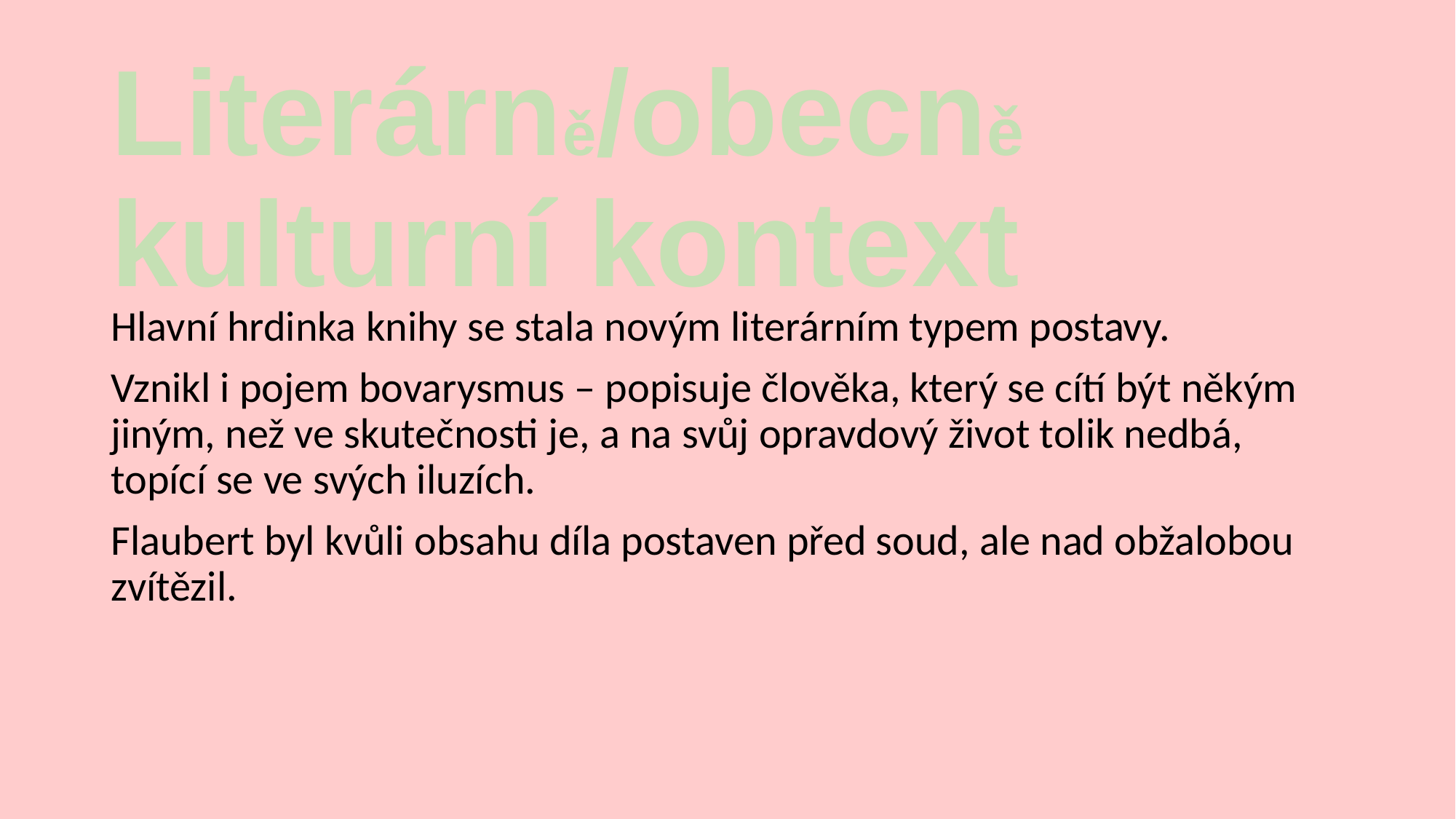

# Literárně/obecně kulturní kontext
Hlavní hrdinka knihy se stala novým literárním typem postavy.
Vznikl i pojem bovarysmus – popisuje člověka, který se cítí být někým jiným, než ve skutečnosti je, a na svůj opravdový život tolik nedbá, topící se ve svých iluzích.
Flaubert byl kvůli obsahu díla postaven před soud, ale nad obžalobou zvítězil.